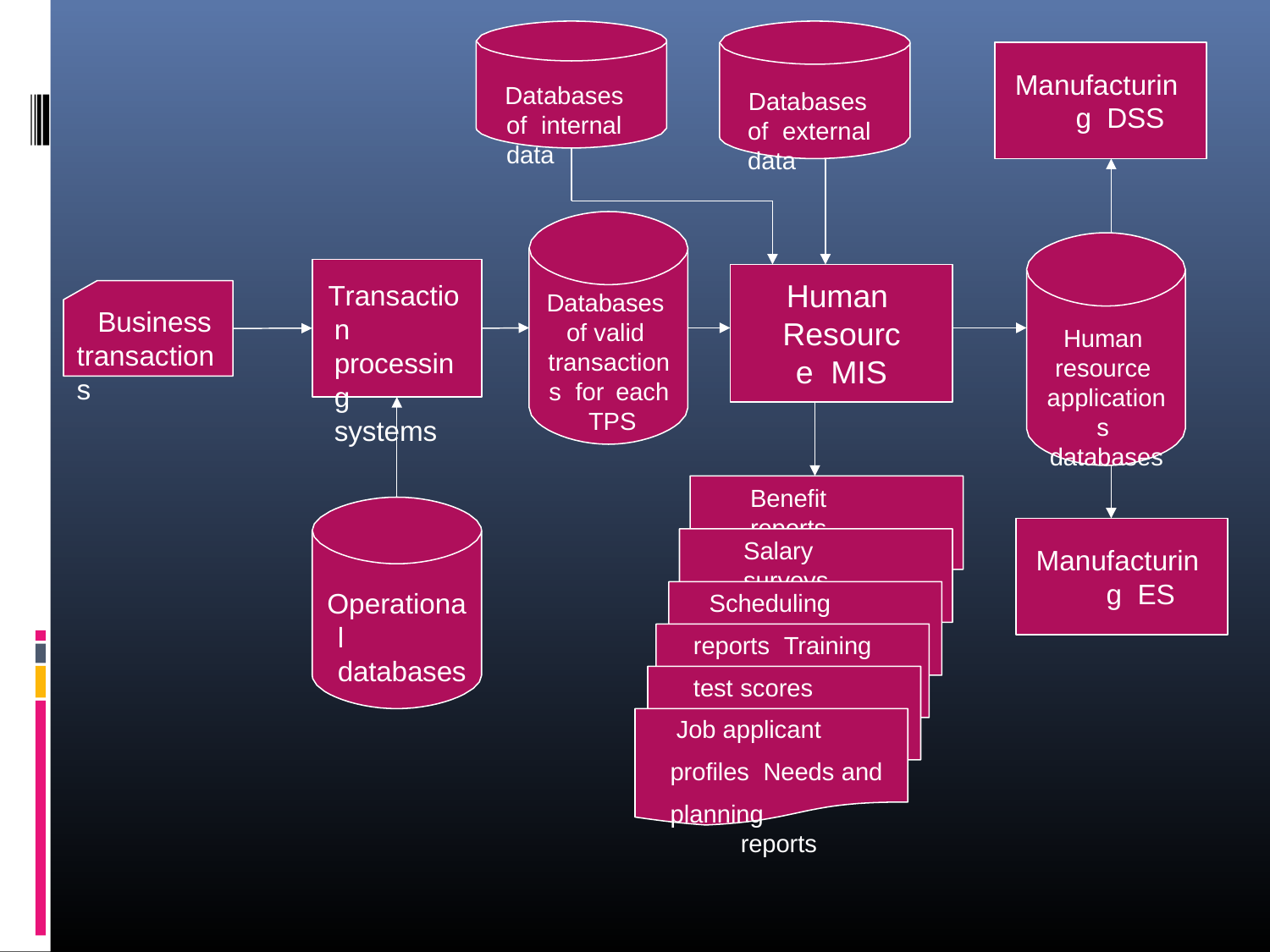

Manufacturing  DSS
Databases of  internal data
Databases of  external data

Human  Resource  MIS
Transaction  processing  systems

Databases  of valid  transactions  for each  TPS
Business  transactions
Human  resource  applications  databases

Benefit reports

Salary surveys
Manufacturing  ES
Scheduling reports  Training test scores
Job applicant profiles  Needs and planning
reports
Operational  databases